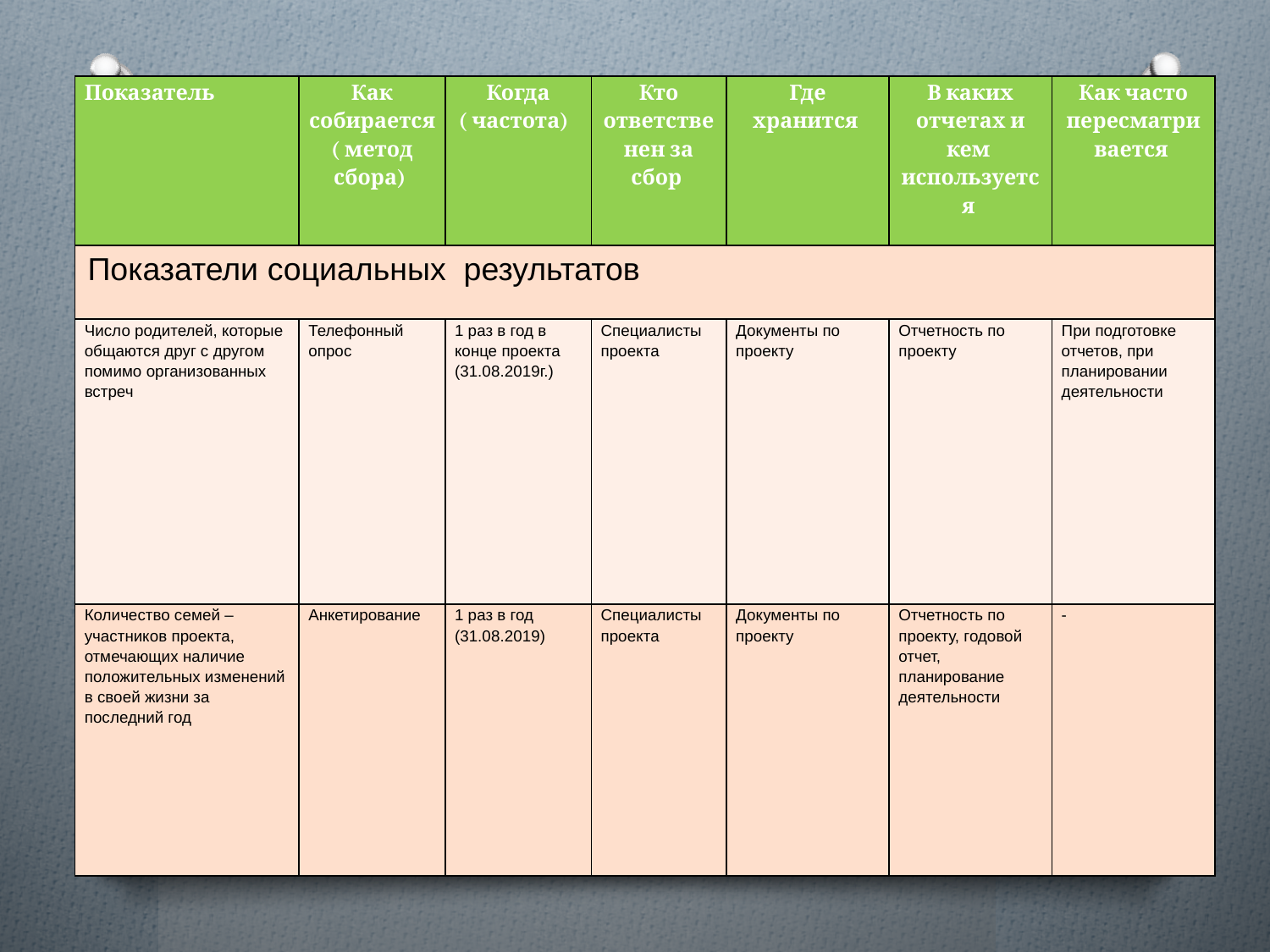

| Показатель | Как собирается ( метод сбора) | Когда ( частота) | Кто ответственен за сбор | Где хранится | В каких отчетах и кем используется | Как часто пересматривается |
| --- | --- | --- | --- | --- | --- | --- |
| Показатели социальных результатов |  |  |  |  |  |  |
| Число родителей, которые общаются друг с другом помимо организованных встреч | Телефонный опрос | 1 раз в год в конце проекта (31.08.2019г.) | Специалисты проекта | Документы по проекту | Отчетность по проекту | При подготовке отчетов, при планировании деятельности |
| Количество семей – участников проекта, отмечающих наличие положительных изменений в своей жизни за последний год | Анкетирование | 1 раз в год (31.08.2019) | Специалисты проекта | Документы по проекту | Отчетность по проекту, годовой отчет, планирование деятельности | - |